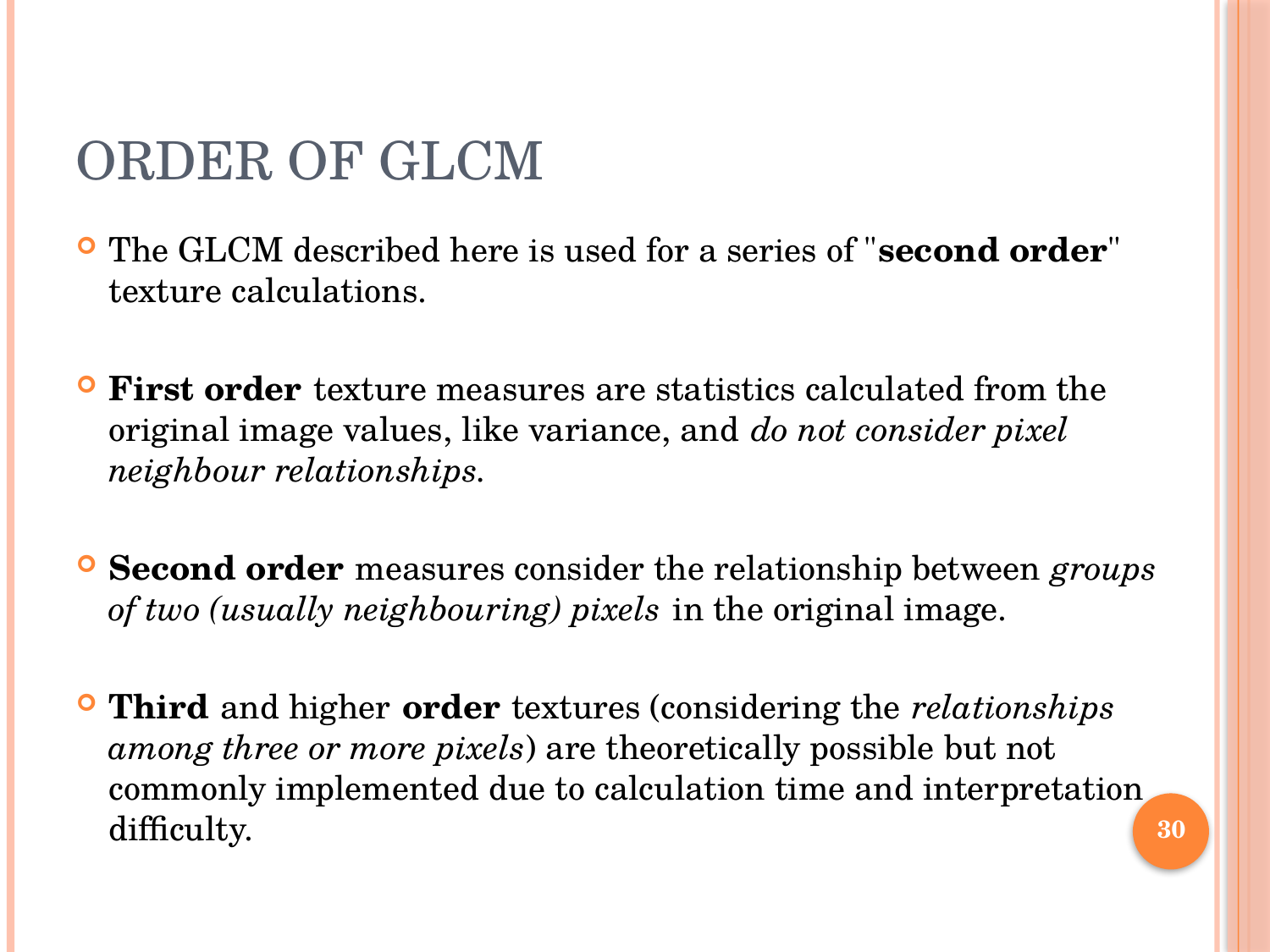

# Order of GLCM
The GLCM described here is used for a series of "second order" texture calculations.

First order texture measures are statistics calculated from the original image values, like variance, and do not consider pixel neighbour relationships.

Second order measures consider the relationship between groups of two (usually neighbouring) pixels in the original image.

Third and higher order textures (considering the relationships among three or more pixels) are theoretically possible but not commonly implemented due to calculation time and interpretation difficulty.
30